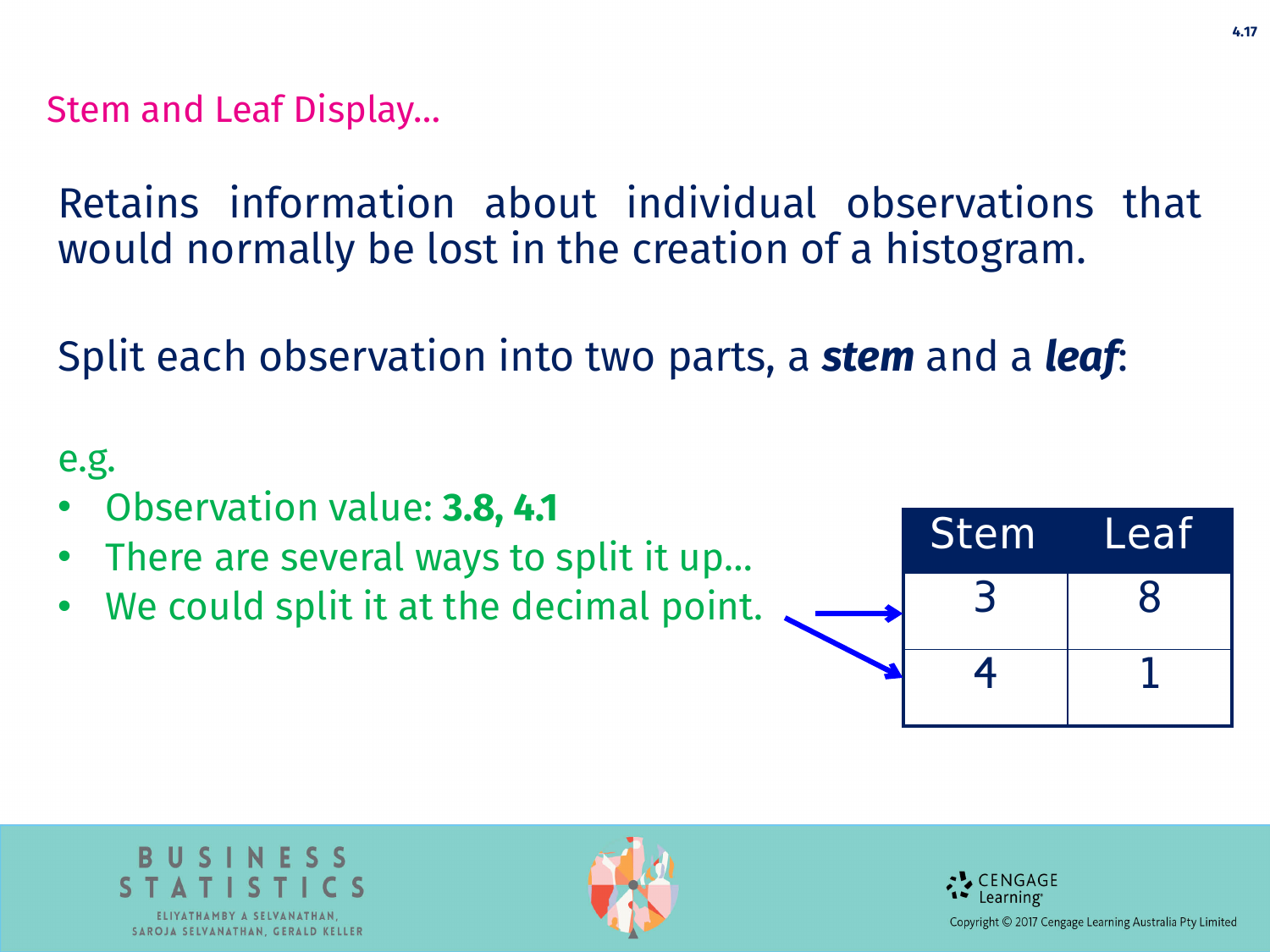

4.17
Stem and Leaf Display…
Retains information about individual observations that would normally be lost in the creation of a histogram.

Split each observation into two parts, a stem and a leaf:

e.g.
Observation value: 3.8, 4.1
There are several ways to split it up…
We could split it at the decimal point.
| Stem | Leaf |
| --- | --- |
| 3 | 8 |
| 4 | 1 |